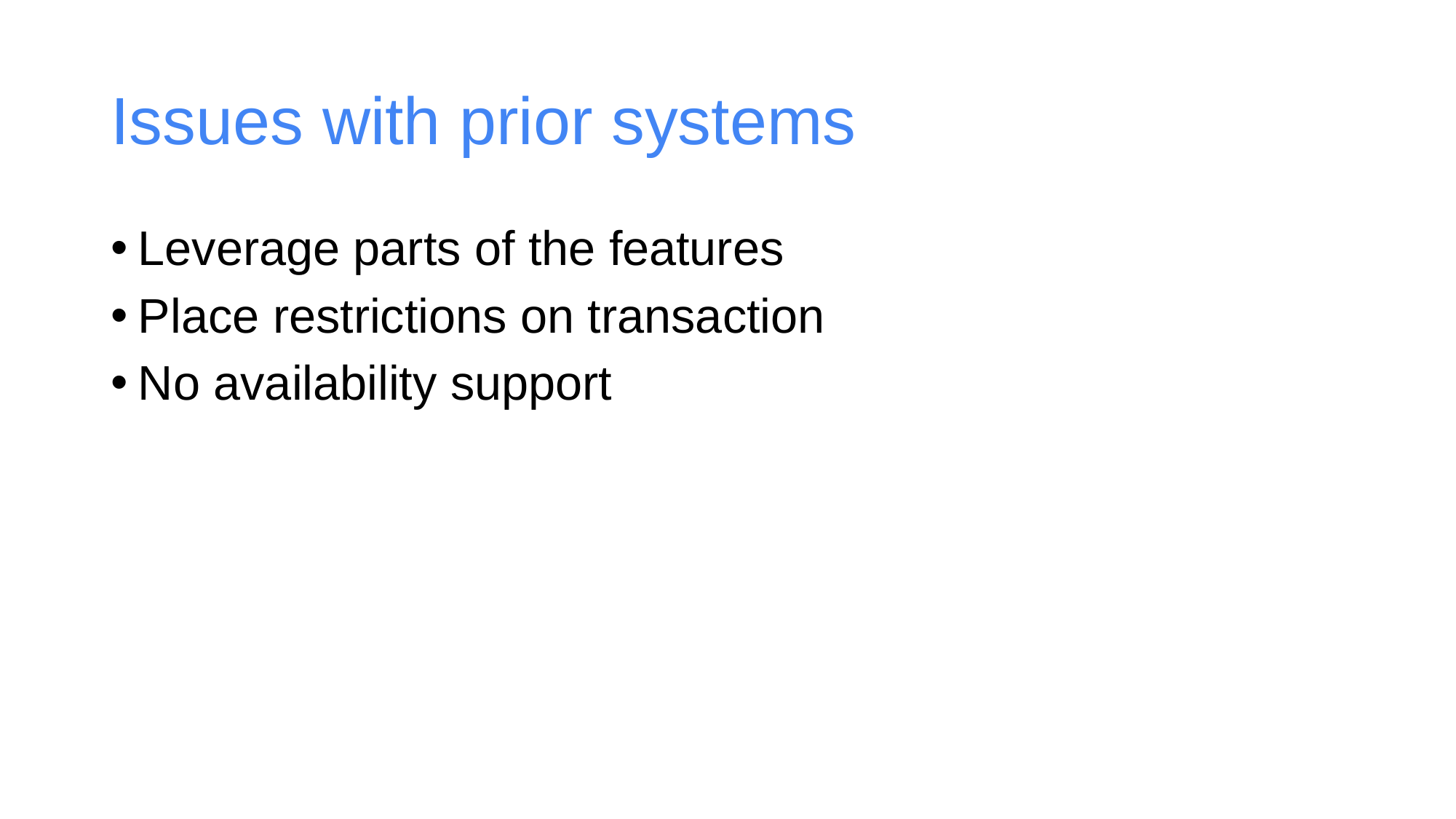

# Issues with prior systems
Leverage parts of the features
Place restrictions on transaction
No availability support